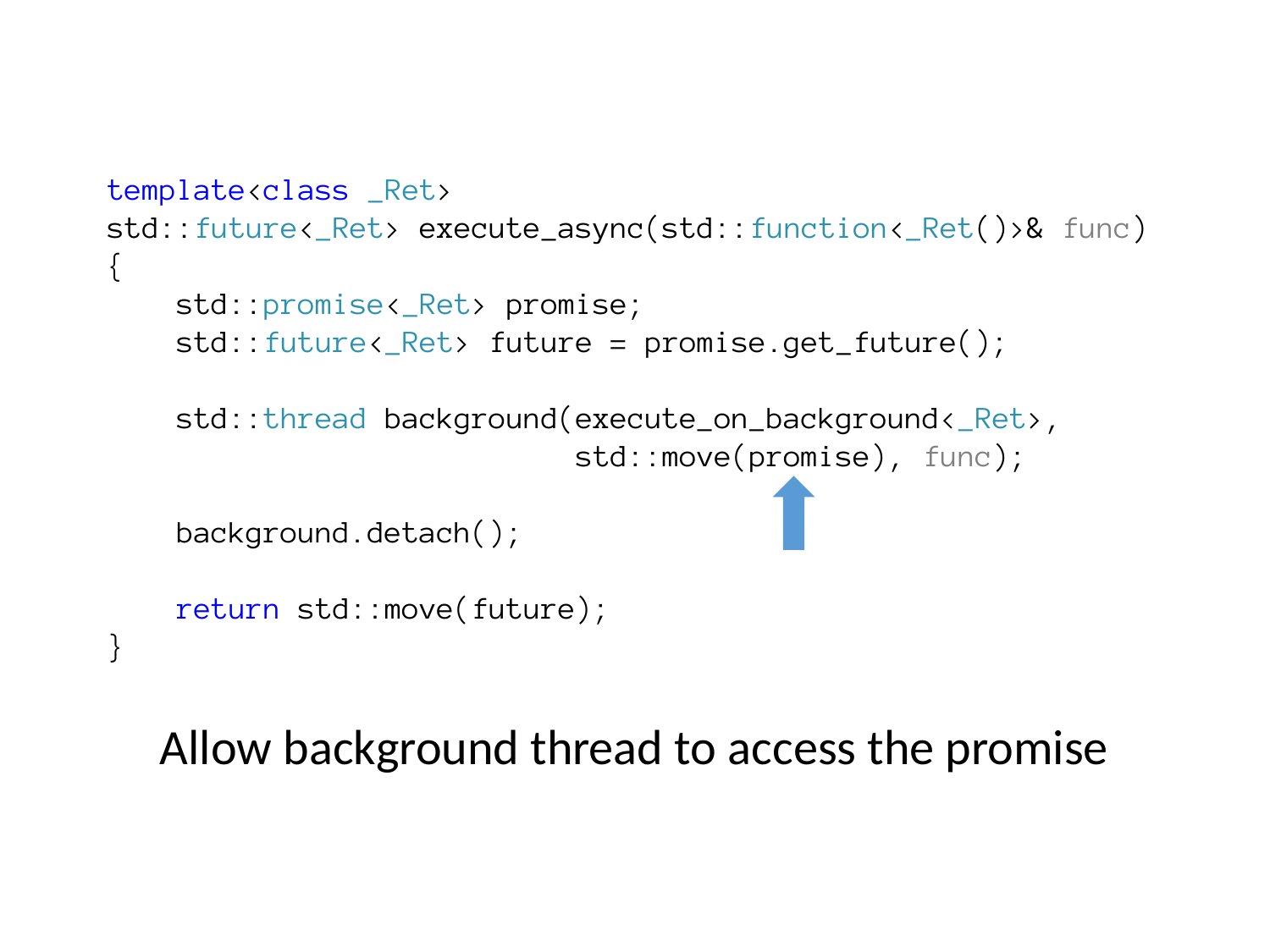

template<class _Ret>
std::future<_Ret> execute_async(std::function<_Ret()>& func)
{
    std::promise<_Ret> promise;
    std::future<_Ret> future = promise.get_future();

    std::thread background(execute_on_background<_Ret>,
                           std::move(promise), func);

    background.detach();

    return std::move(future);
}

Allow background thread to access the promise